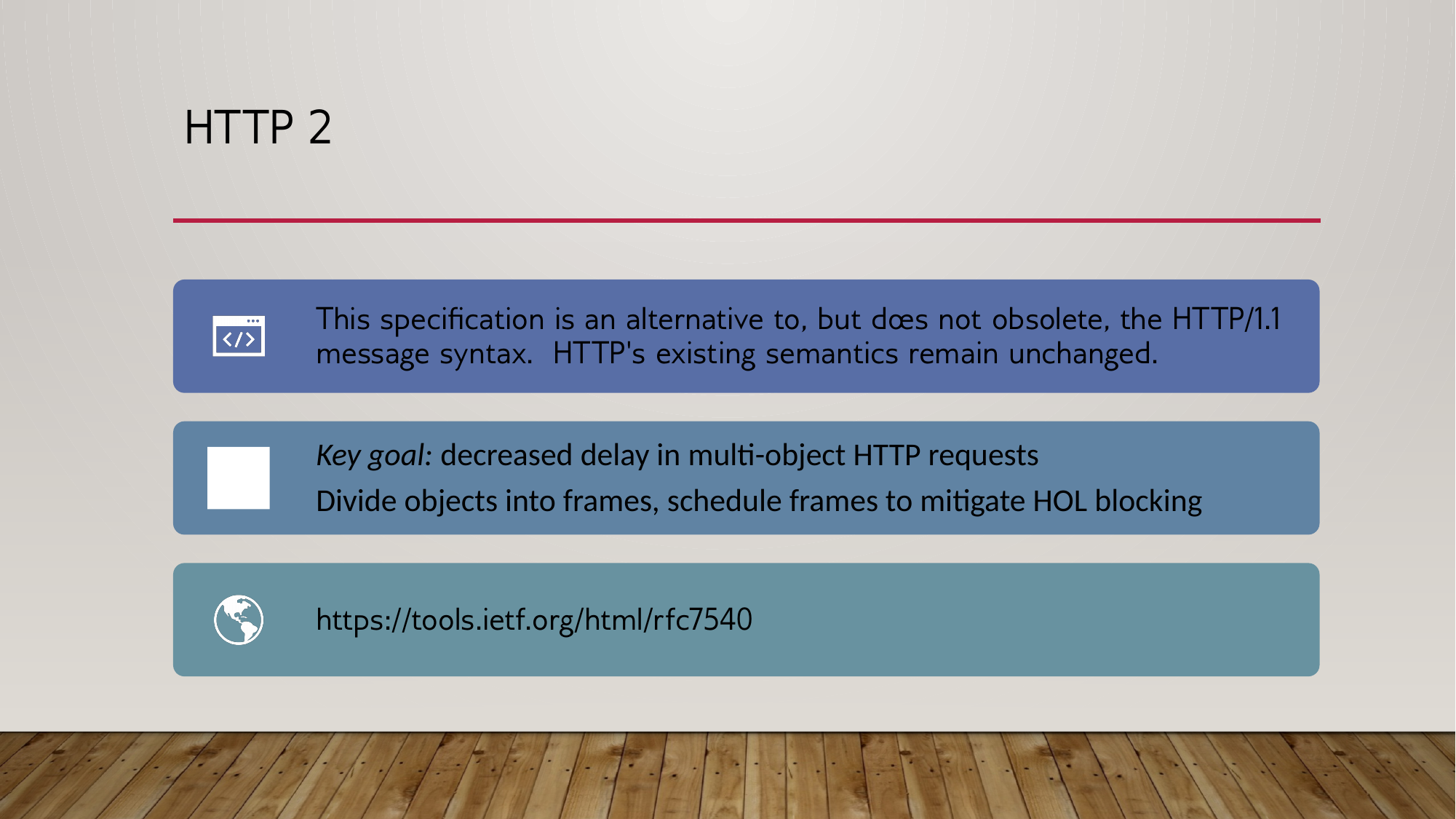

# HTTP 2
This specification is an alternative to, but does not obsolete, the HTTP/1.1 message syntax.  HTTP's existing semantics remain unchanged.
Key goal: decreased delay in multi-object HTTP requests
Divide objects into frames, schedule frames to mitigate HOL blocking
https://tools.ietf.org/html/rfc7540